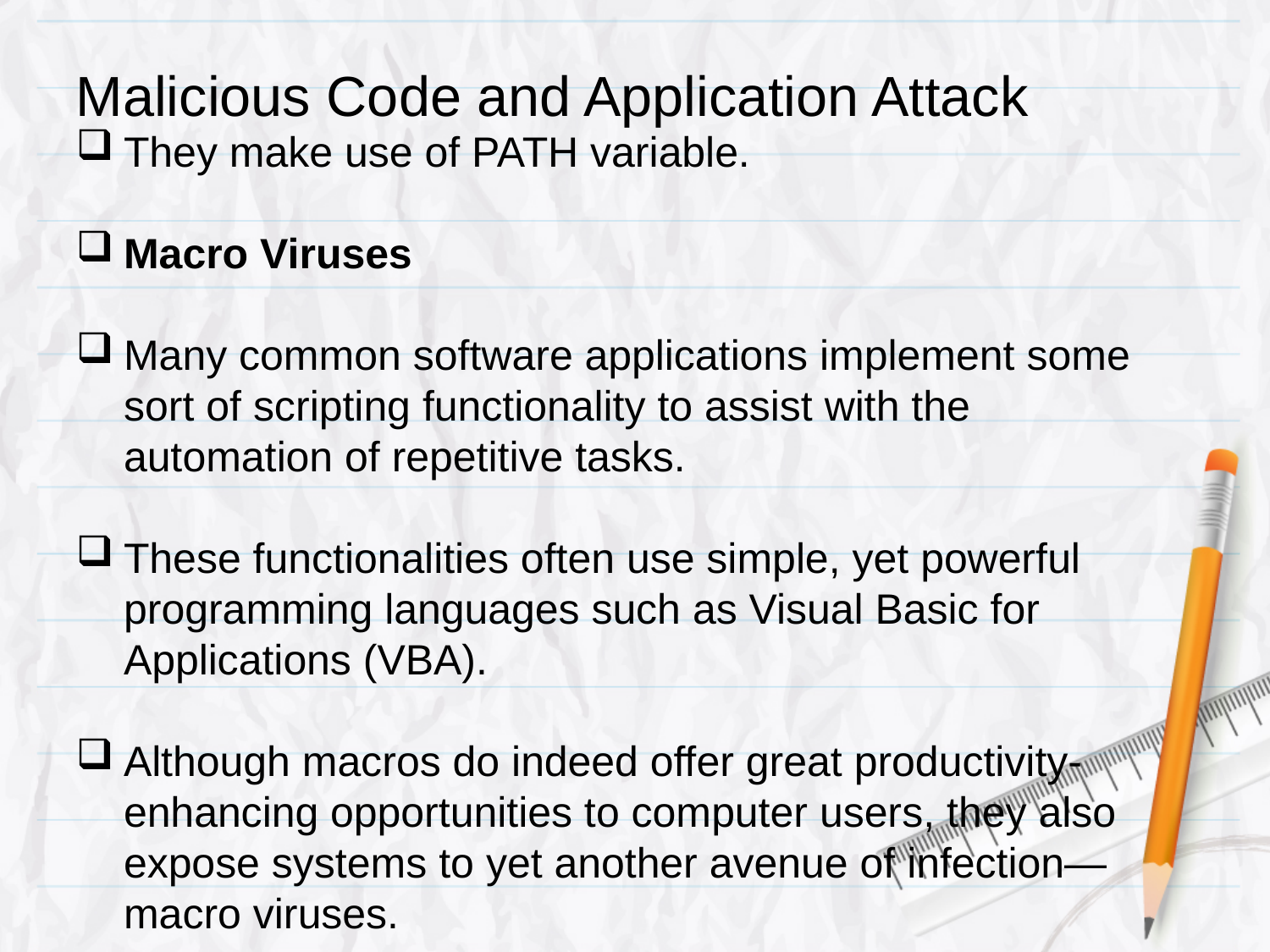

# Malicious Code and Application Attack
They make use of PATH variable.

Macro Viruses

Many common software applications implement some sort of scripting functionality to assist with the automation of repetitive tasks.

These functionalities often use simple, yet powerful programming languages such as Visual Basic for Applications (VBA).

Although macros do indeed offer great productivity-enhancing opportunities to computer users, they also expose systems to yet another avenue of infection—macro viruses.